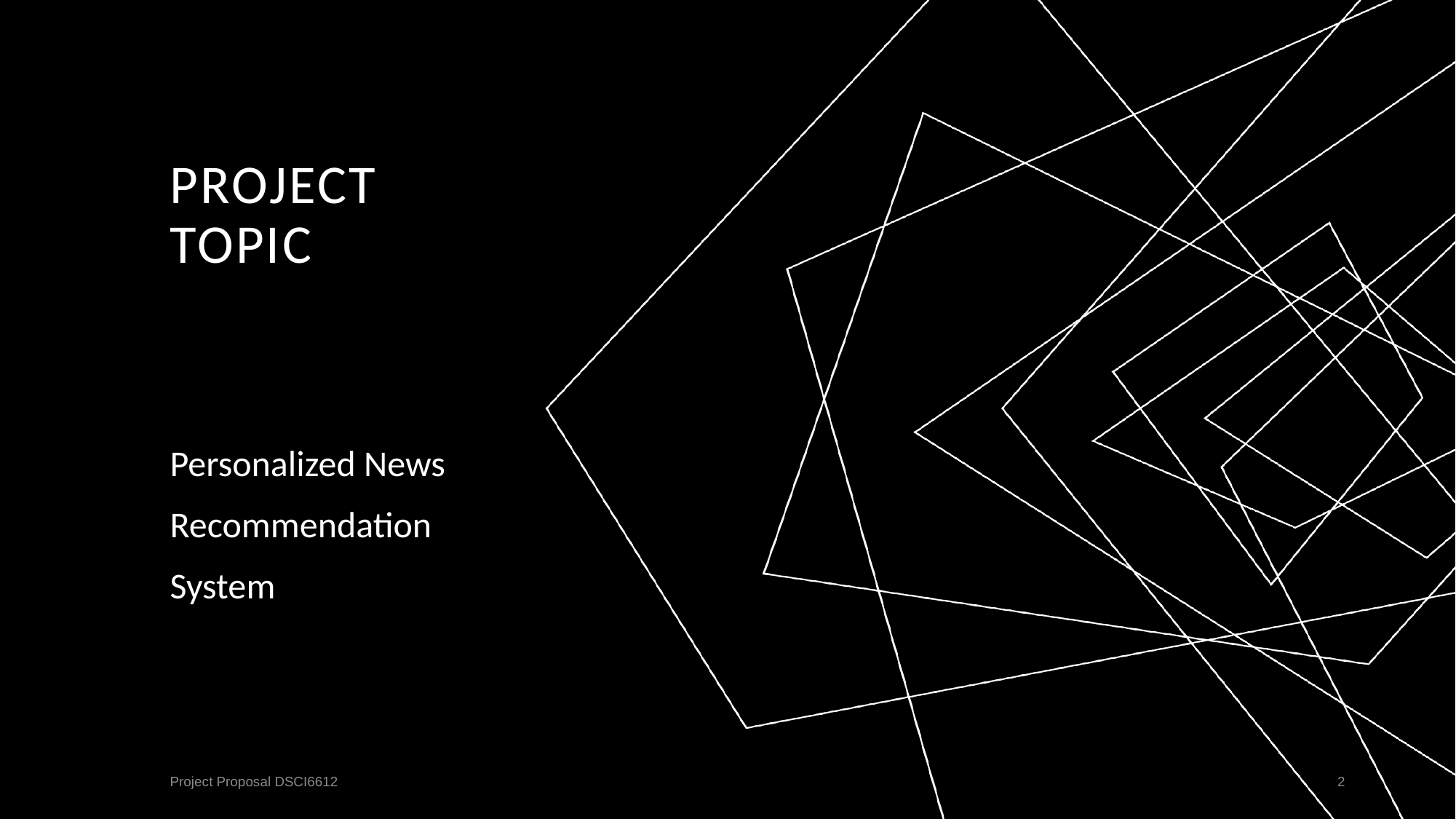

# Project Topic
Personalized News Recommendation System
Project Proposal DSCI6612
2